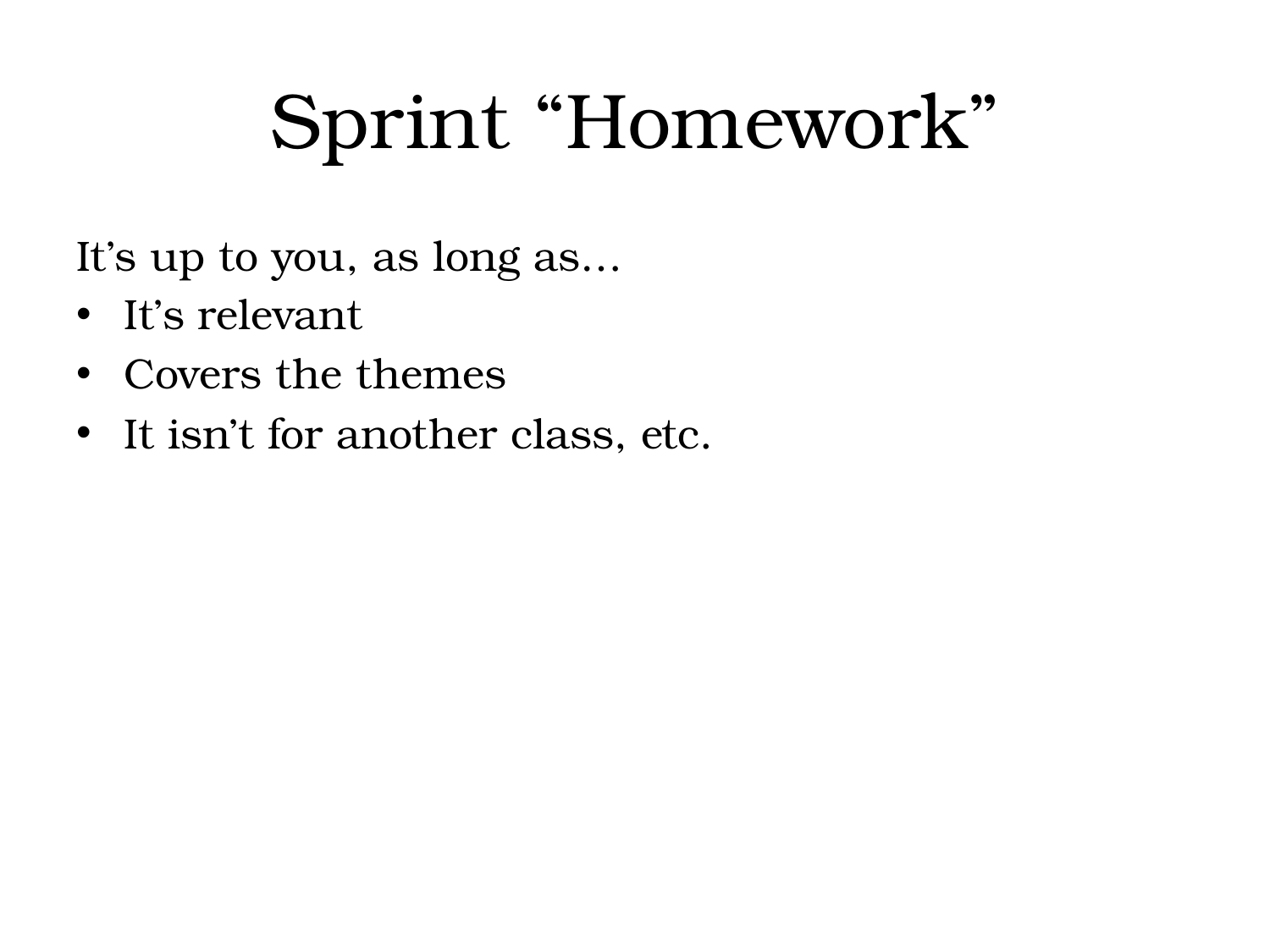

# Sprint “Homework”
It’s up to you, as long as…
It’s relevant
Covers the themes
It isn’t for another class, etc.